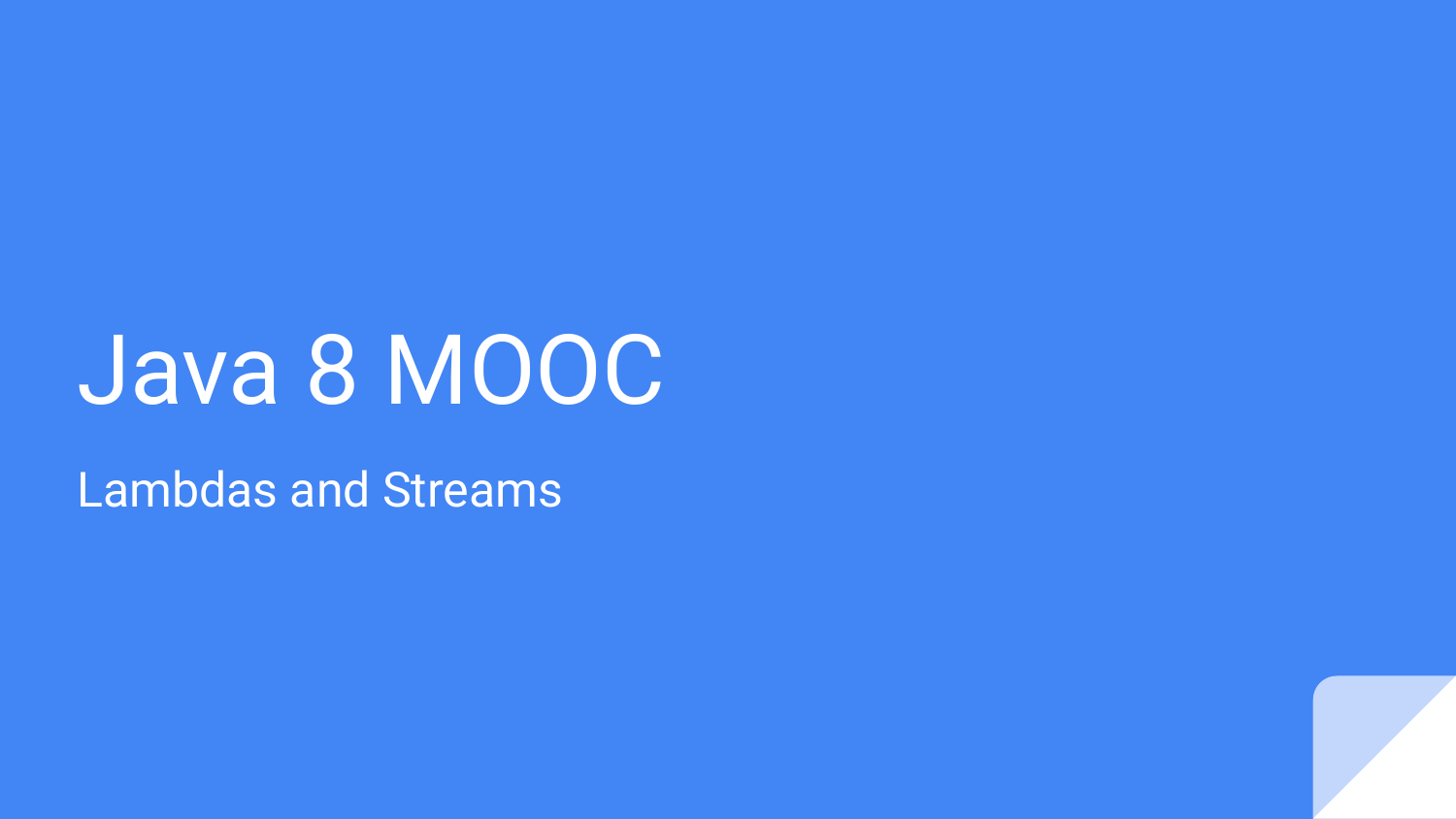

# Java 8 MOOC
Lambdas and Streams